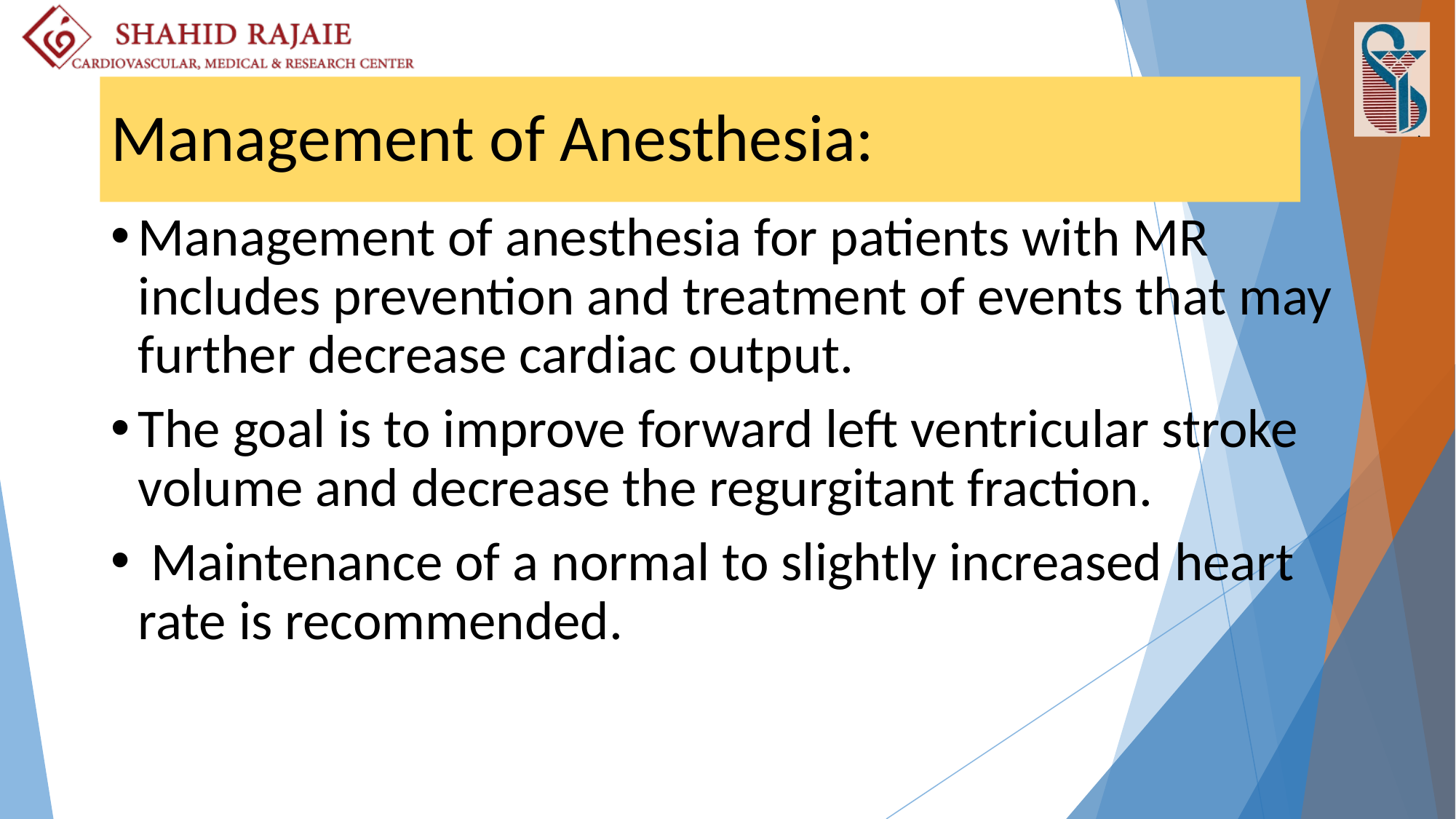

# Management of Anesthesia:
Management of anesthesia for patients with MR includes prevention and treatment of events that may further decrease cardiac output.
The goal is to improve forward left ventricular stroke volume and decrease the regurgitant fraction.
 Maintenance of a normal to slightly increased heart rate is recommended.